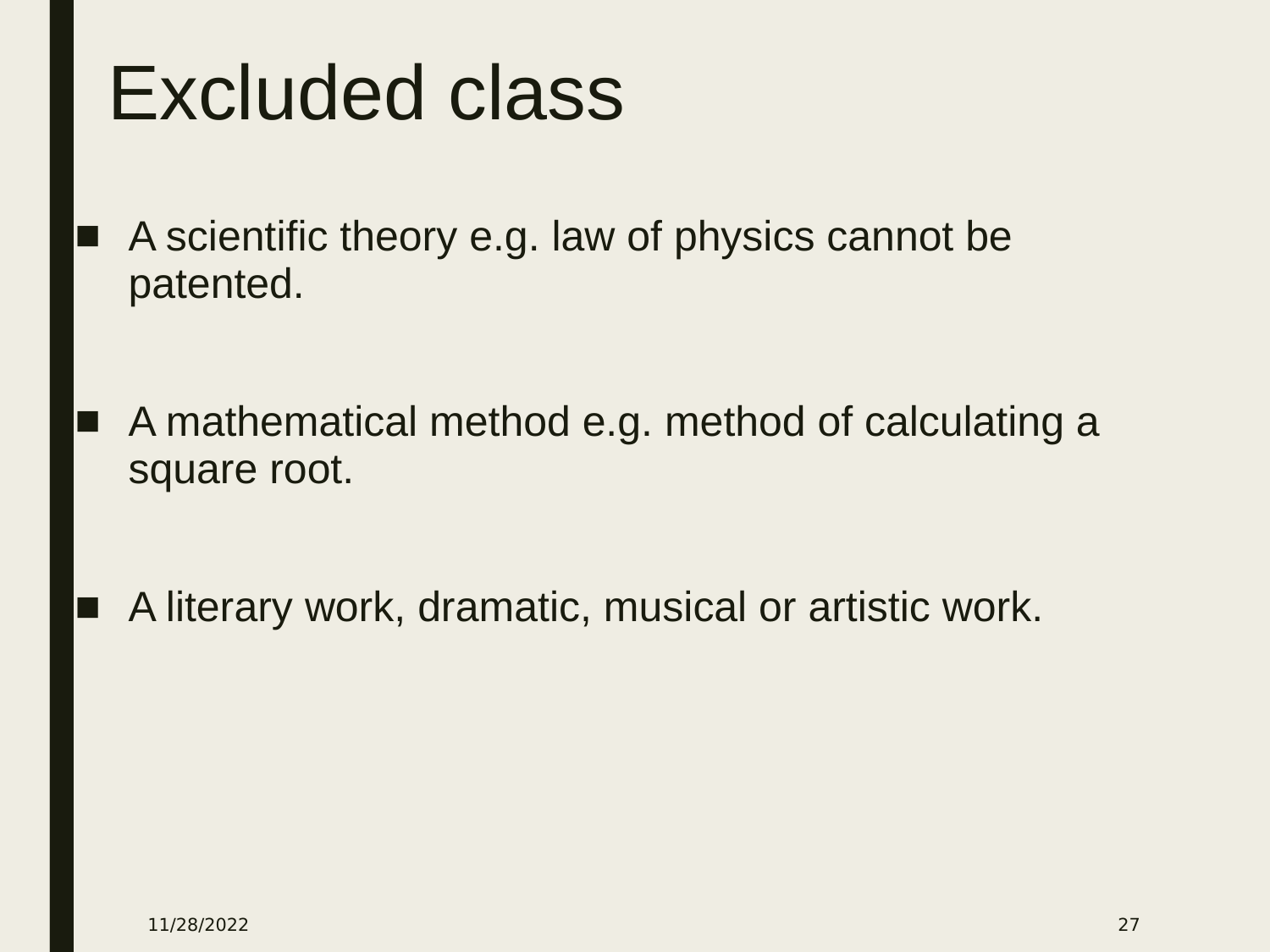

# Excluded class
A scientific theory e.g. law of physics cannot be patented.

A mathematical method e.g. method of calculating a square root.

A literary work, dramatic, musical or artistic work.
11/28/2022

27